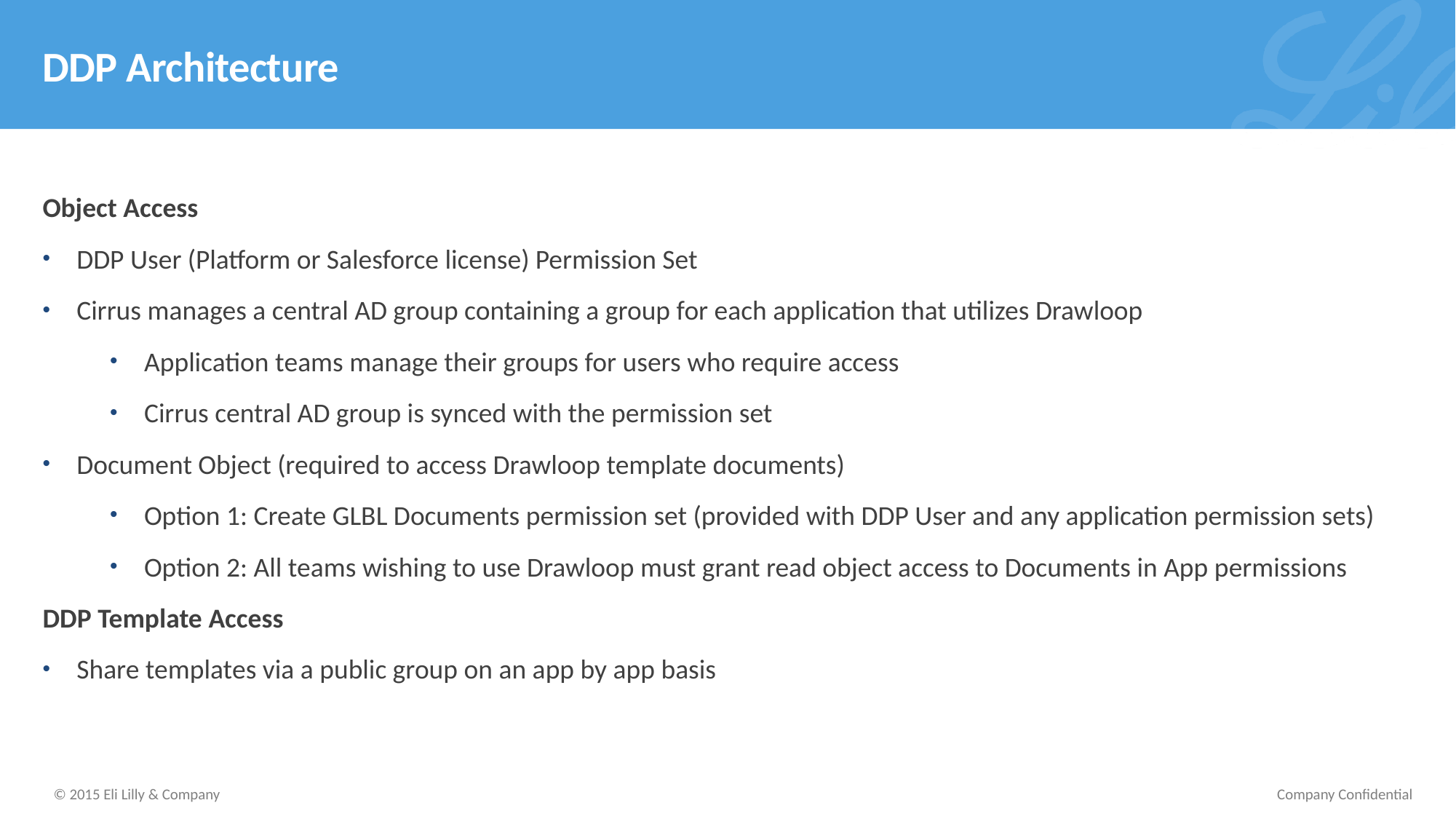

# DDP Architecture
Object Access
DDP User (Platform or Salesforce license) Permission Set
Cirrus manages a central AD group containing a group for each application that utilizes Drawloop
Application teams manage their groups for users who require access
Cirrus central AD group is synced with the permission set
Document Object (required to access Drawloop template documents)
Option 1: Create GLBL Documents permission set (provided with DDP User and any application permission sets)
Option 2: All teams wishing to use Drawloop must grant read object access to Documents in App permissions
DDP Template Access
Share templates via a public group on an app by app basis